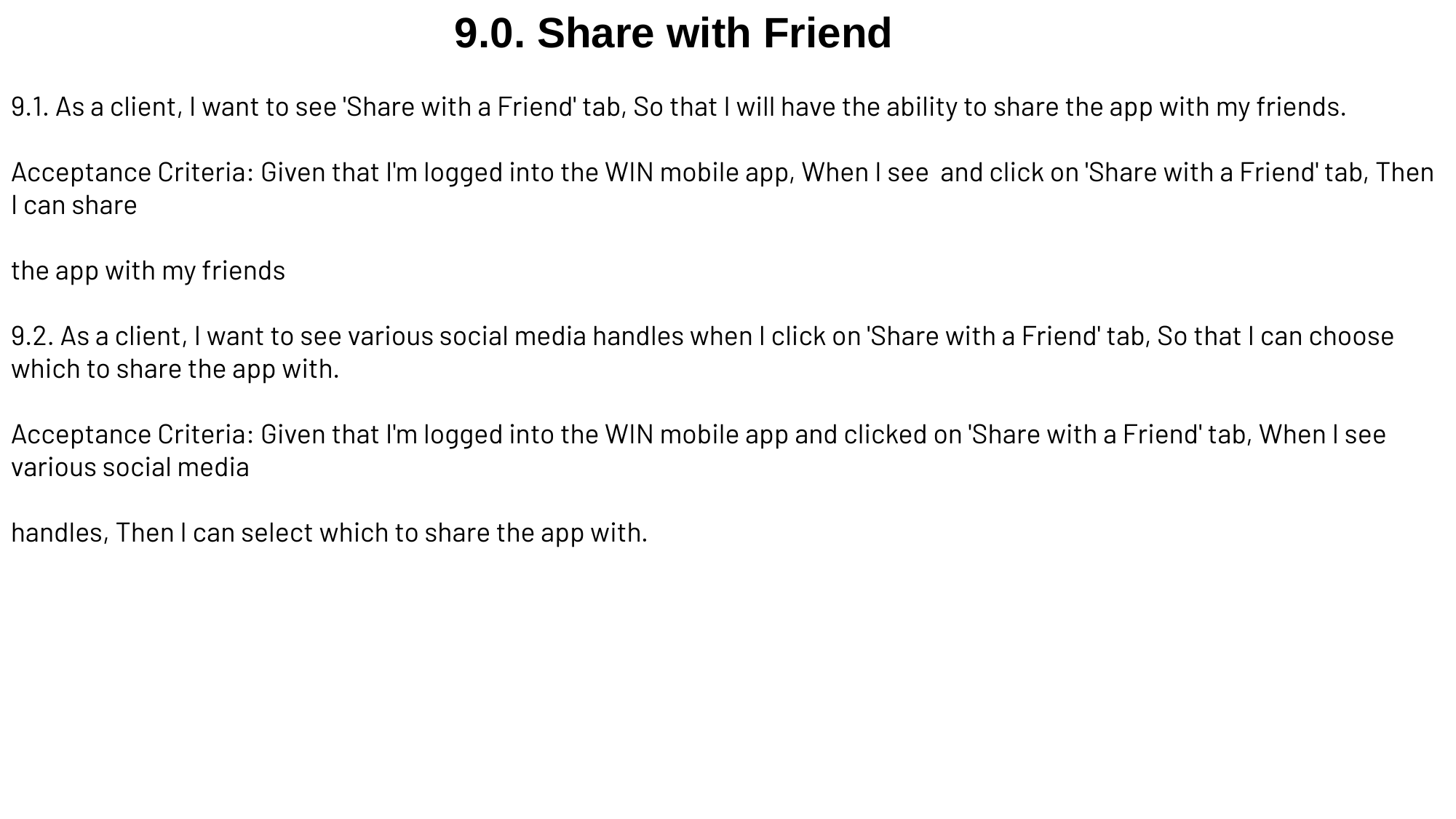

9.0. Share with Friend
9.1. As a client, I want to see 'Share with a Friend' tab, So that I will have the ability to share the app with my friends.
Acceptance Criteria: Given that I'm logged into the WIN mobile app, When I see  and click on 'Share with a Friend' tab, Then I can share
the app with my friends
9.2. As a client, I want to see various social media handles when I click on 'Share with a Friend' tab, So that I can choose which to share the app with.
Acceptance Criteria: Given that I'm logged into the WIN mobile app and clicked on 'Share with a Friend' tab, When I see various social media
handles, Then I can select which to share the app with.